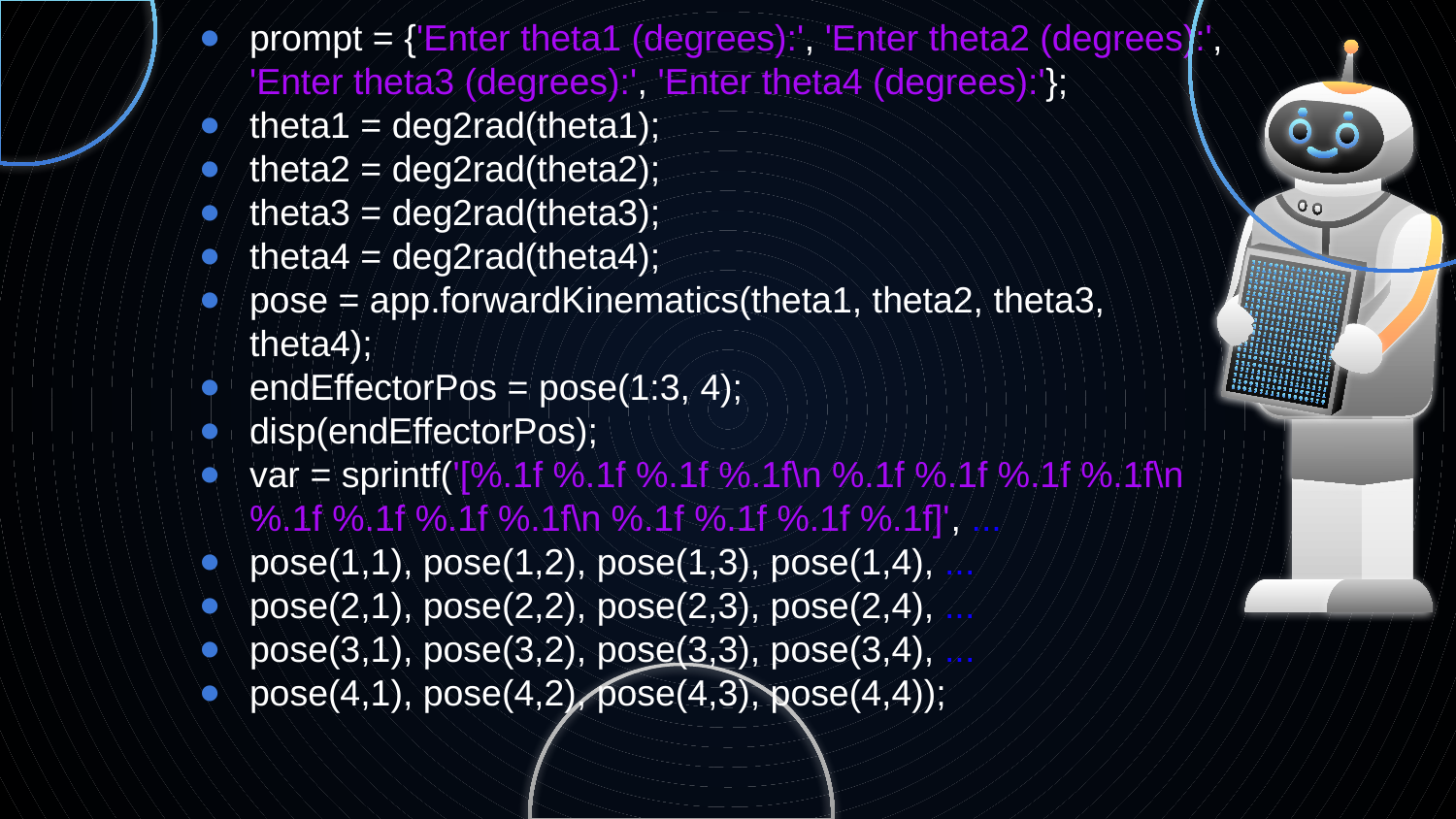

prompt = {'Enter theta1 (degrees):', 'Enter theta2 (degrees):', 'Enter theta3 (degrees):', 'Enter theta4 (degrees):'};
theta1 = deg2rad(theta1);
theta2 = deg2rad(theta2);
theta3 = deg2rad(theta3);
theta4 = deg2rad(theta4);
pose = app.forwardKinematics(theta1, theta2, theta3, theta4);
endEffectorPos = pose(1:3, 4);
disp(endEffectorPos);
var = sprintf('[%.1f %.1f %.1f %.1f\n %.1f %.1f %.1f %.1f\n %.1f %.1f %.1f %.1f\n %.1f %.1f %.1f %.1f]', ...
pose(1,1), pose(1,2), pose(1,3), pose(1,4), ...
pose(2,1), pose(2,2), pose(2,3), pose(2,4), ...
pose(3,1), pose(3,2), pose(3,3), pose(3,4), ...
pose(4,1), pose(4,2), pose(4,3), pose(4,4));